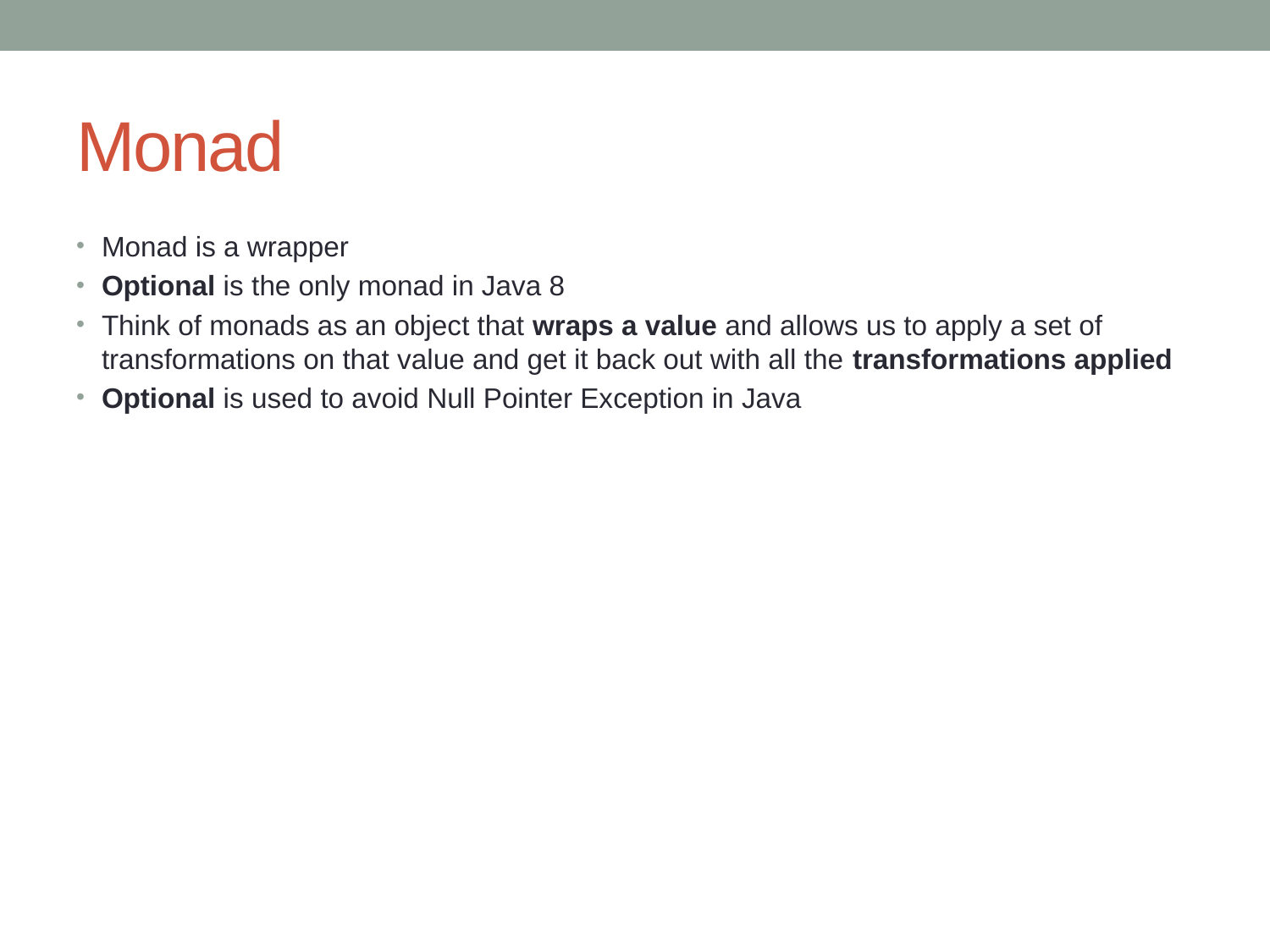

# Monad
Monad is a wrapper
Optional is the only monad in Java 8
Think of monads as an object that wraps a value and allows us to apply a set of transformations on that value and get it back out with all the transformations applied
Optional is used to avoid Null Pointer Exception in Java